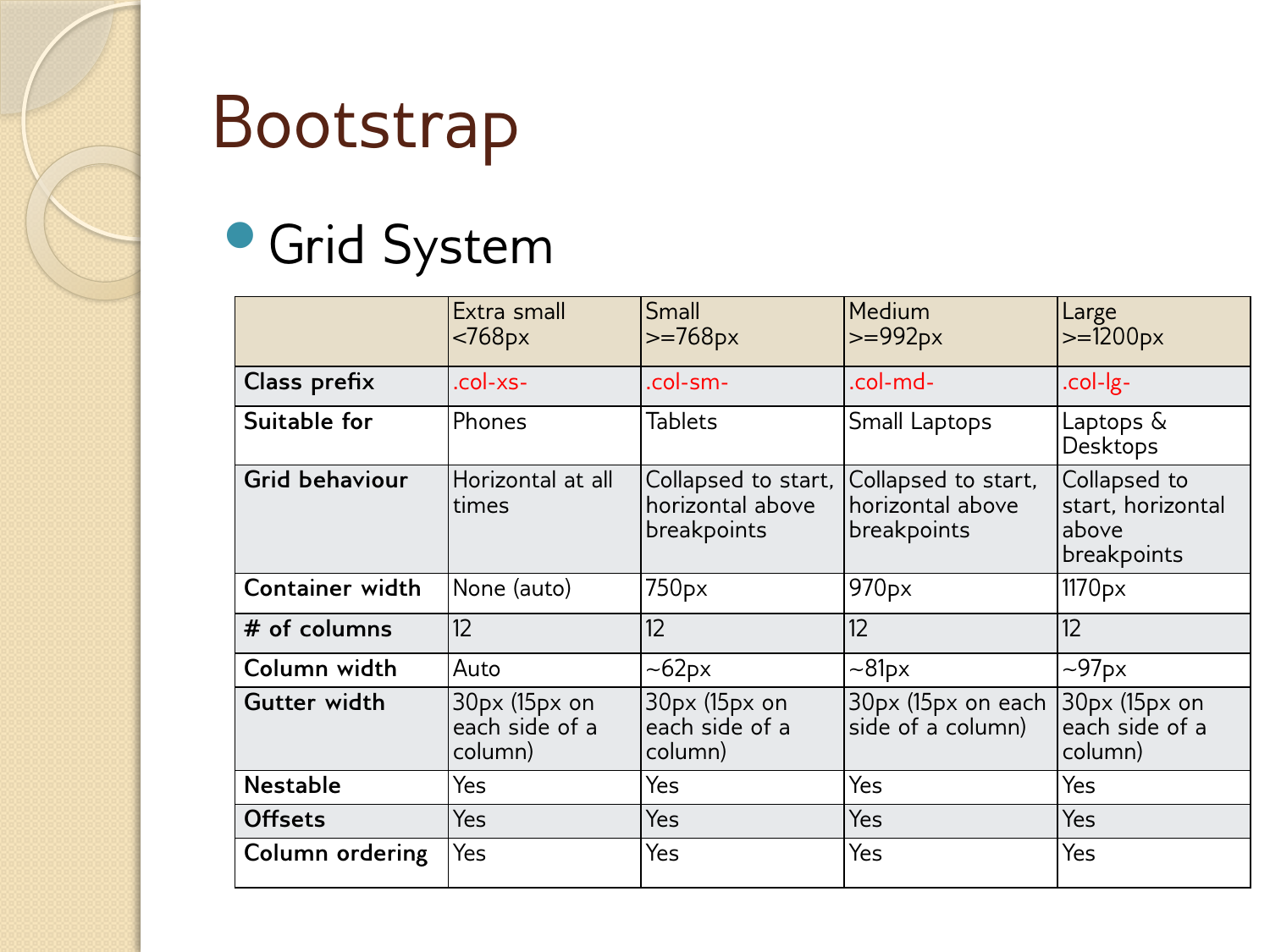

# Bootstrap
Grid System

|  | Extra small <768px | Small >=768px | Medium >=992px | Large >=1200px |
| --- | --- | --- | --- | --- |
| Class prefix | .col-xs- | .col-sm- | .col-md- | .col-lg- |
| Suitable for | Phones | Tablets | Small Laptops | Laptops & Desktops |
| Grid behaviour | Horizontal at all times | Collapsed to start, horizontal above breakpoints | Collapsed to start, horizontal above breakpoints | Collapsed to start, horizontal above breakpoints |
| Container width | None (auto) | 750px | 970px | 1170px |
| # of columns | 12 | 12 | 12 | 12 |
| Column width | Auto | ~62px | ~81px | ~97px |
| Gutter width | 30px (15px on each side of a column) | 30px (15px on each side of a column) | 30px (15px on each side of a column) | 30px (15px on each side of a column) |
| Nestable | Yes | Yes | Yes | Yes |
| Offsets | Yes | Yes | Yes | Yes |
| Column ordering | Yes | Yes | Yes | Yes |